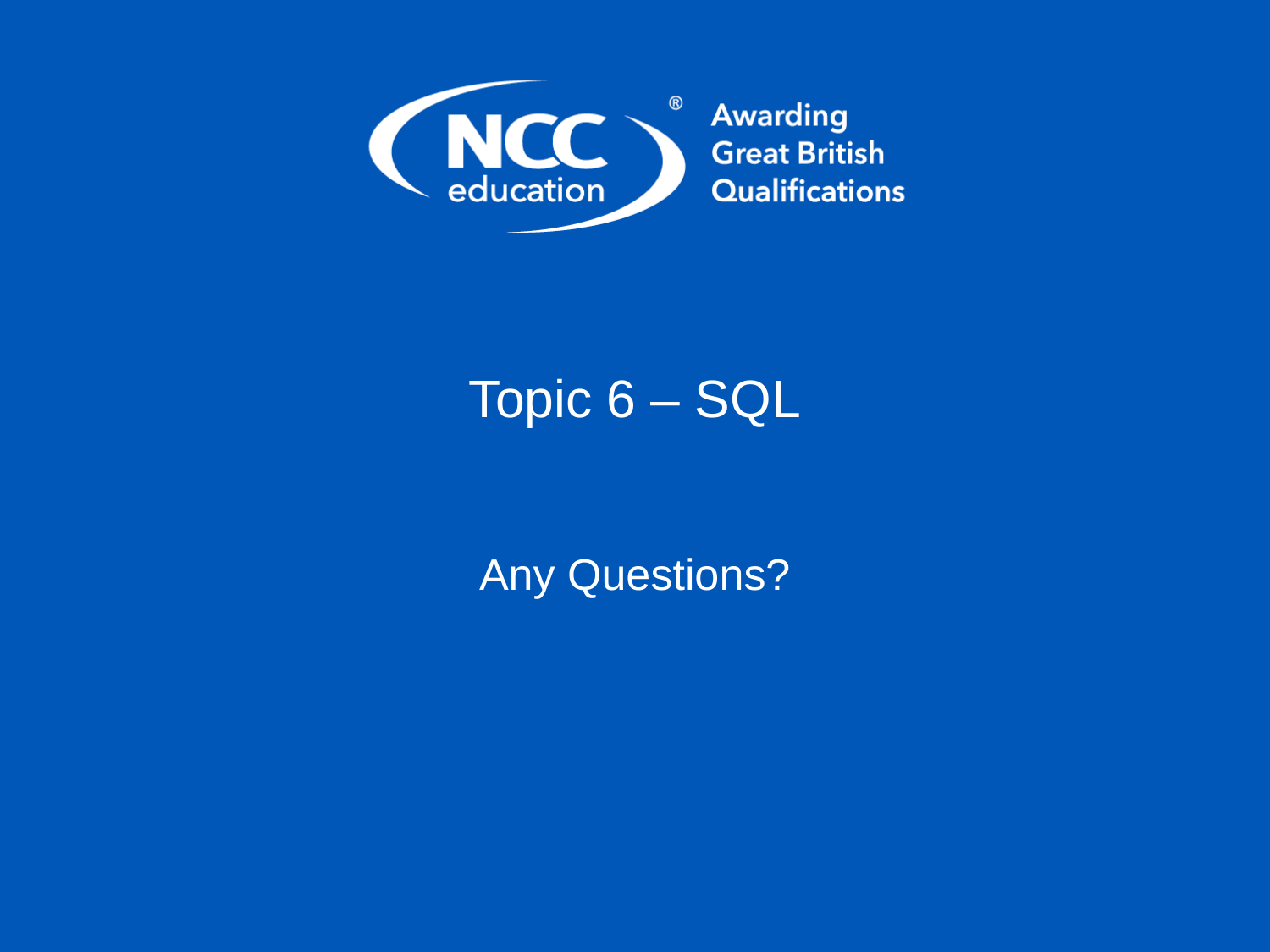

# Topic 6 – SQL
Any Questions?